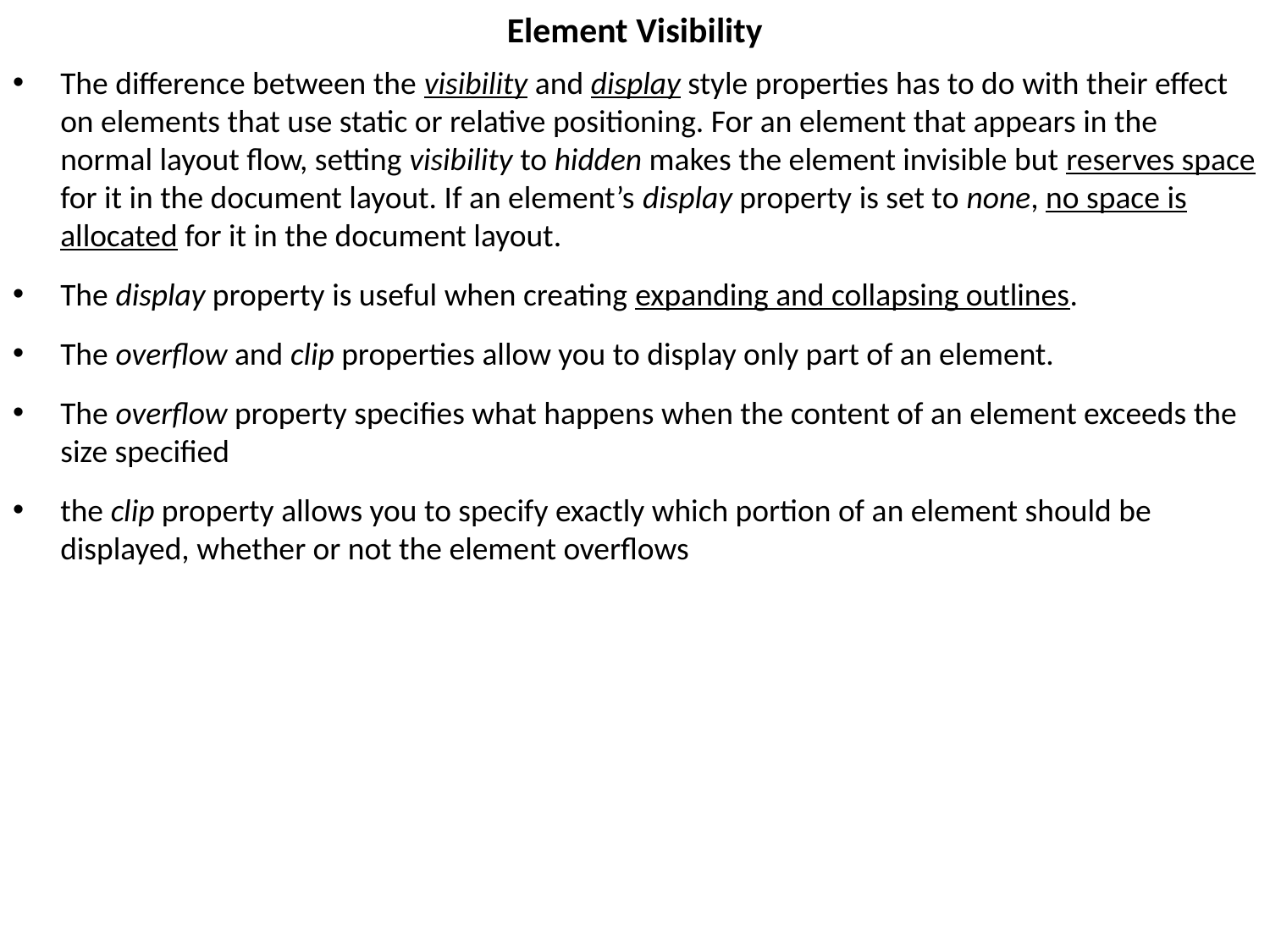

Element Visibility
The difference between the visibility and display style properties has to do with their effect on elements that use static or relative positioning. For an element that appears in the normal layout flow, setting visibility to hidden makes the element invisible but reserves space for it in the document layout. If an element’s display property is set to none, no space is allocated for it in the document layout.
The display property is useful when creating expanding and collapsing outlines.
The overflow and clip properties allow you to display only part of an element.
The overflow property specifies what happens when the content of an element exceeds the size specified
the clip property allows you to specify exactly which portion of an element should be displayed, whether or not the element overflows